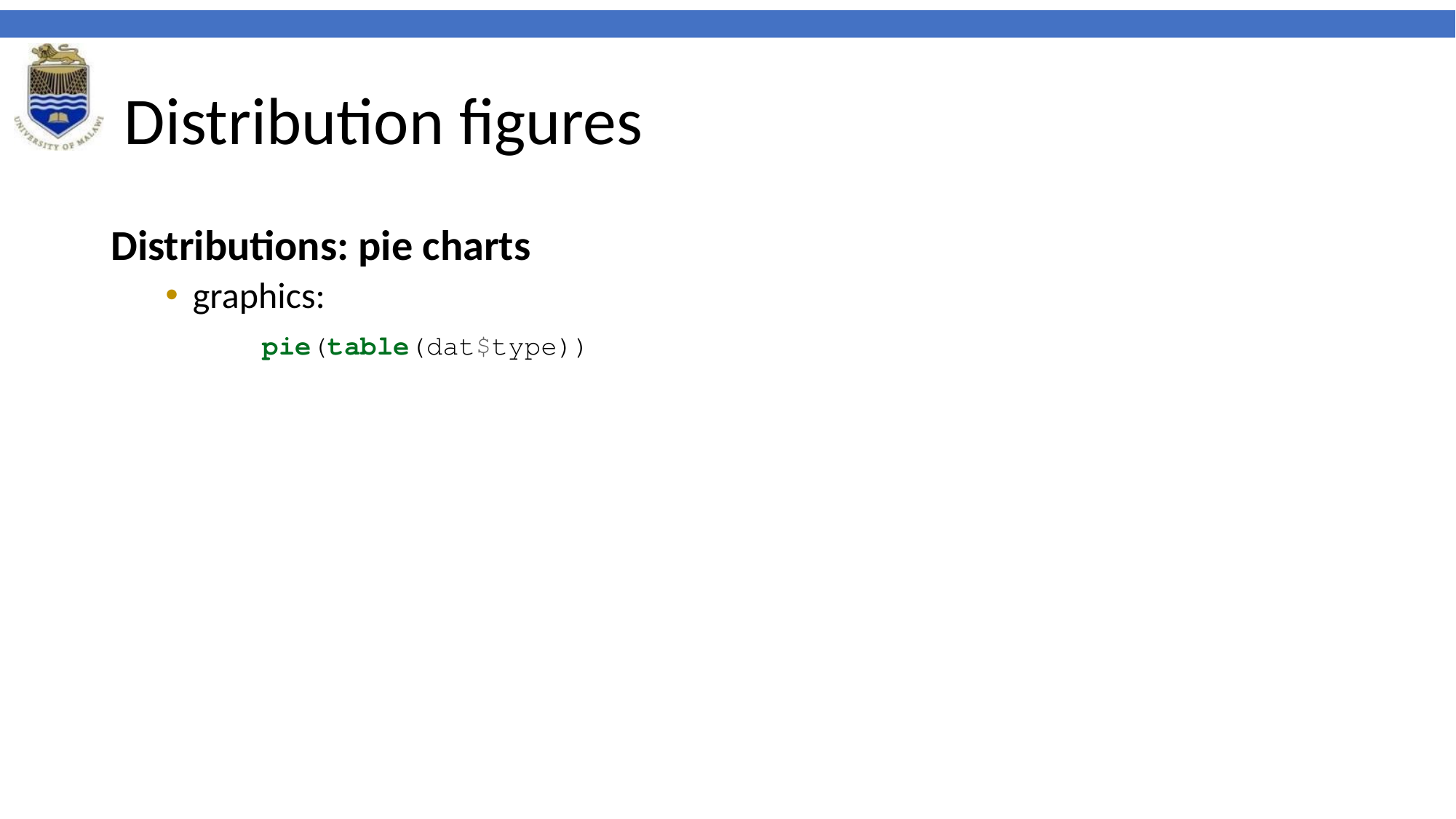

# Distribution figures
Distributions: pie charts
graphics:
pie(table(dat$type))